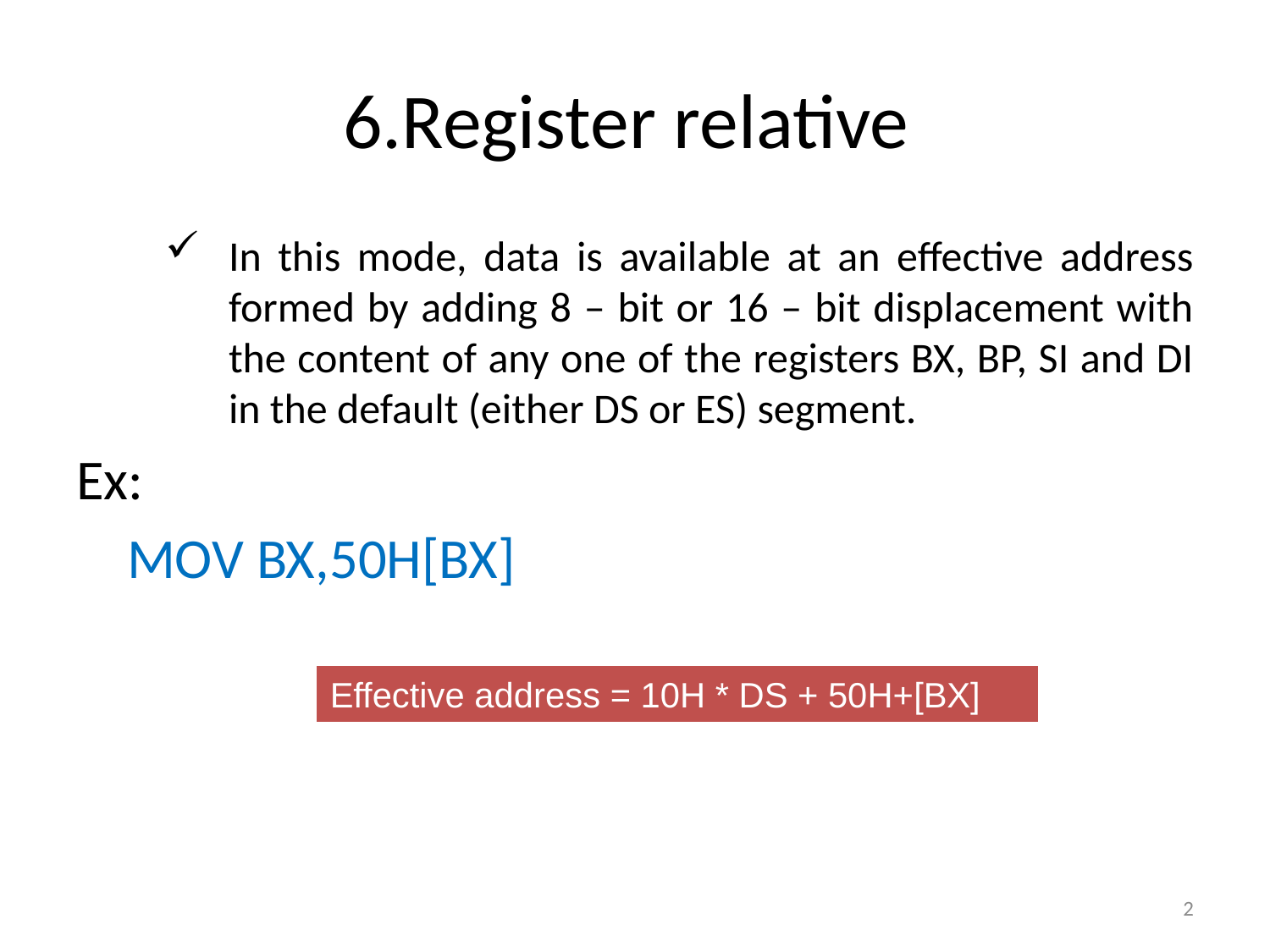

# 6.Register relative
In this mode, data is available at an effective address formed by adding 8 – bit or 16 – bit displacement with the content of any one of the registers BX, BP, SI and DI in the default (either DS or ES) segment.
Ex:
    MOV BX,50H[BX]

Effective address = 10H * DS + 50H+[BX]
2